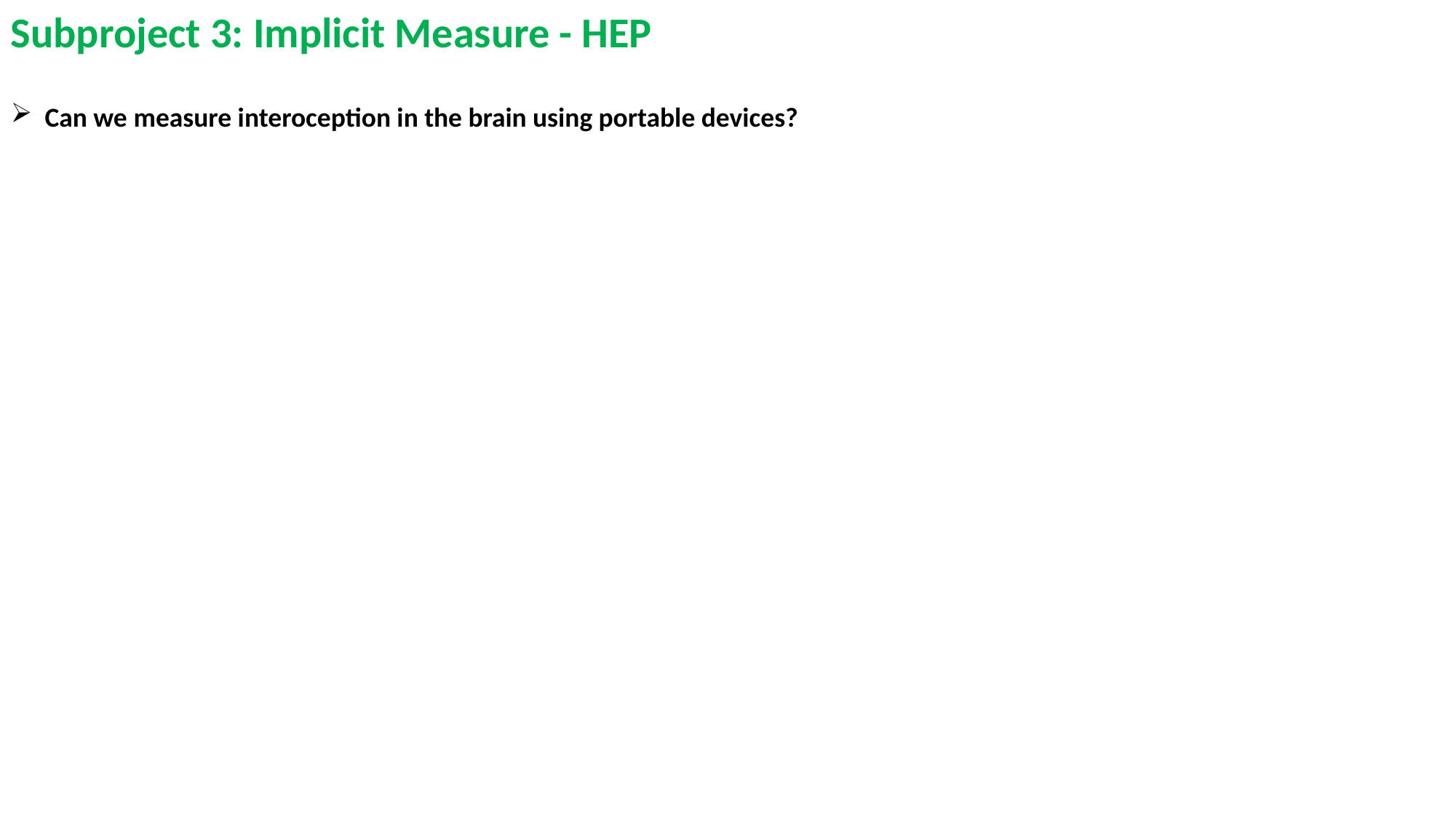

Subproject 3: Implicit Measure - HEP
Can we measure interoception in the brain using portable devices?